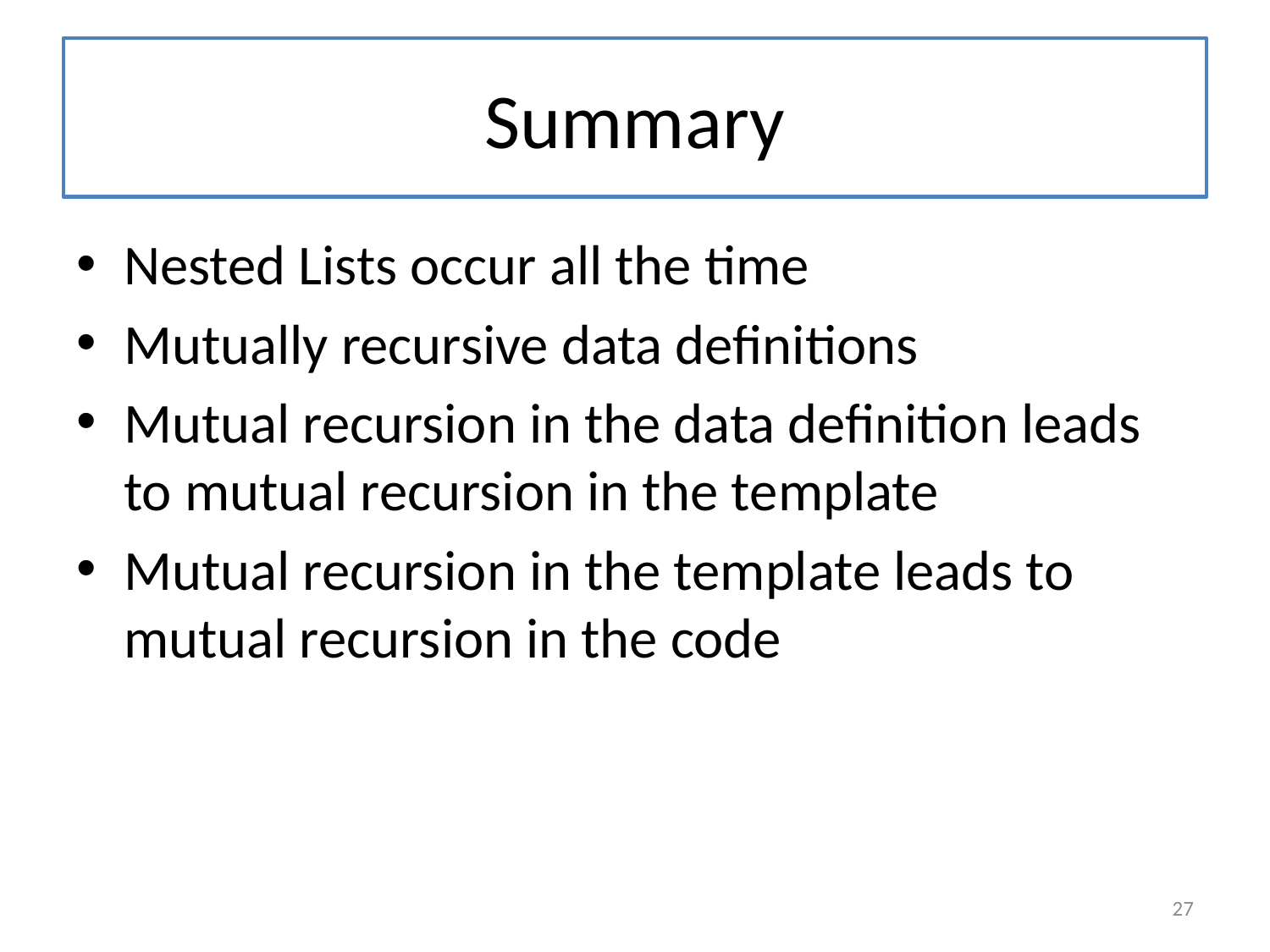

# Summary
Nested Lists occur all the time
Mutually recursive data definitions
Mutual recursion in the data definition leads to mutual recursion in the template
Mutual recursion in the template leads to mutual recursion in the code
27